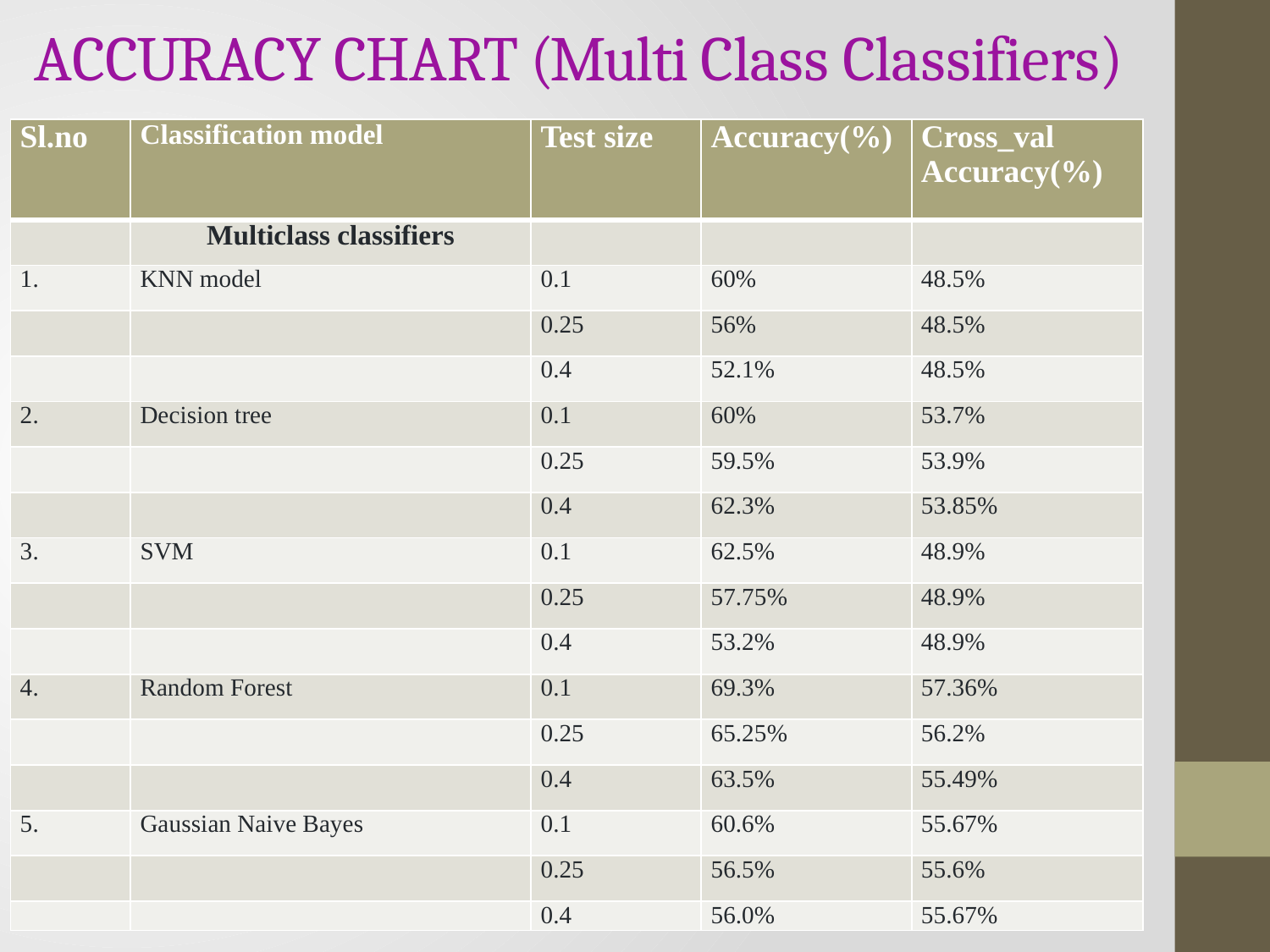

# ACCURACY CHART (Multi Class Classifiers)
| Sl.no | Classification model | Test size | Accuracy(%) | Cross\_val Accuracy(%) |
| --- | --- | --- | --- | --- |
|  | Multiclass classifiers |  |  |  |
| 1. | KNN model | 0.1 | 60% | 48.5% |
|  |  | 0.25 | 56% | 48.5% |
|  |  | 0.4 | 52.1% | 48.5% |
| 2. | Decision tree | 0.1 | 60% | 53.7% |
|  |  | 0.25 | 59.5% | 53.9% |
|  |  | 0.4 | 62.3% | 53.85% |
| 3. | SVM | 0.1 | 62.5% | 48.9% |
|  |  | 0.25 | 57.75% | 48.9% |
|  |  | 0.4 | 53.2% | 48.9% |
| 4. | Random Forest | 0.1 | 69.3% | 57.36% |
|  |  | 0.25 | 65.25% | 56.2% |
|  |  | 0.4 | 63.5% | 55.49% |
| 5. | Gaussian Naive Bayes | 0.1 | 60.6% | 55.67% |
|  |  | 0.25 | 56.5% | 55.6% |
|  |  | 0.4 | 56.0% | 55.67% |